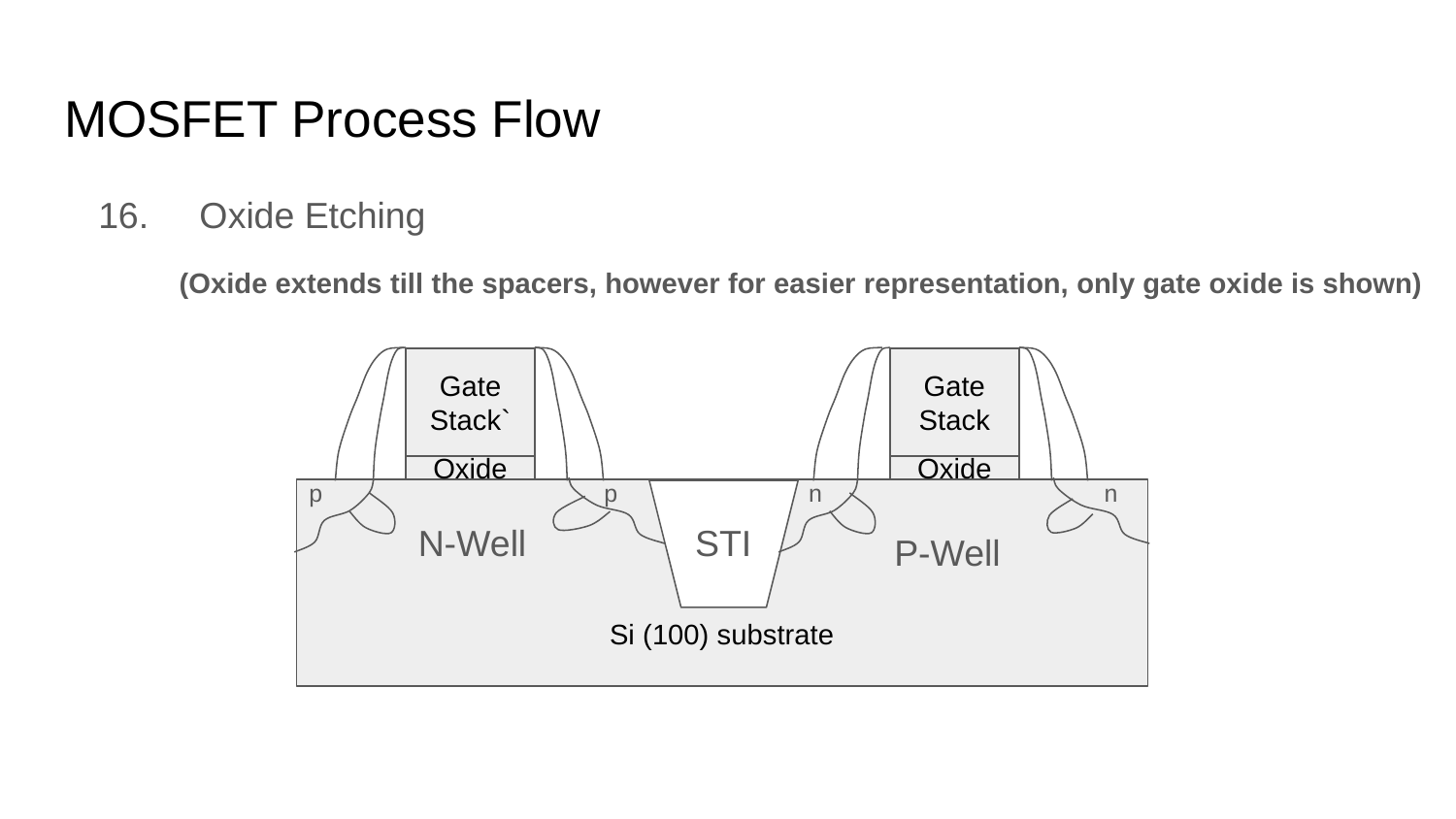

# MOSFET Process Flow
16.     Oxide Etching
 (Oxide extends till the spacers, however for easier representation, only gate oxide is shown)

Gate
Stack`
Gate
Stack
Oxide
Oxide
Oxide
Oxide
p

p
n
n

Si (100) substrate

N-Well
STI
P-Well